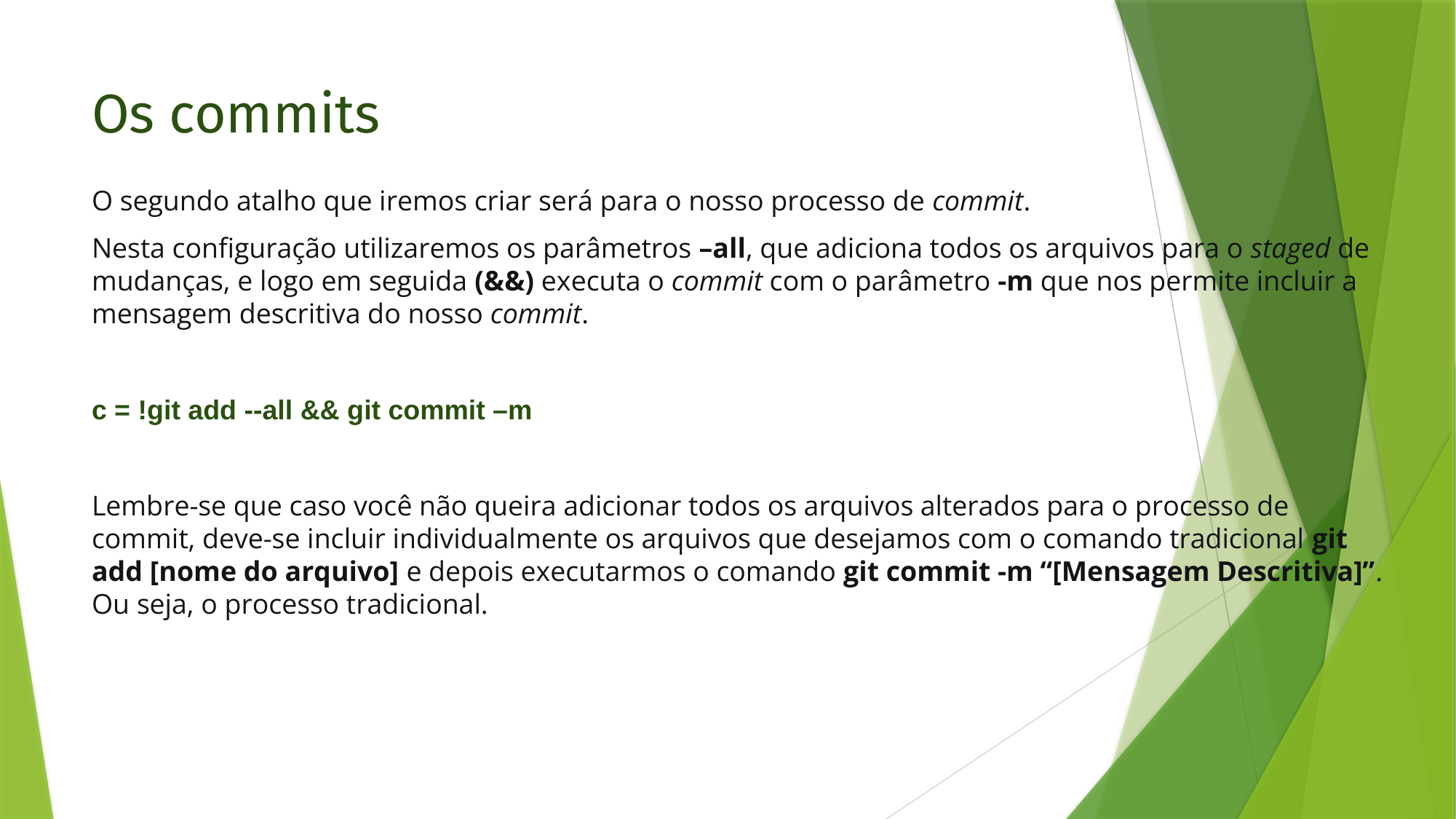

# Os commits
O segundo atalho que iremos criar será para o nosso processo de commit.
Nesta configuração utilizaremos os parâmetros –all, que adiciona todos os arquivos para o staged de mudanças, e logo em seguida (&&) executa o commit com o parâmetro -m que nos permite incluir a mensagem descritiva do nosso commit.

c = !git add --all && git commit –m

Lembre-se que caso você não queira adicionar todos os arquivos alterados para o processo de commit, deve-se incluir individualmente os arquivos que desejamos com o comando tradicional git add [nome do arquivo] e depois executarmos o comando git commit -m “[Mensagem Descritiva]”. Ou seja, o processo tradicional.